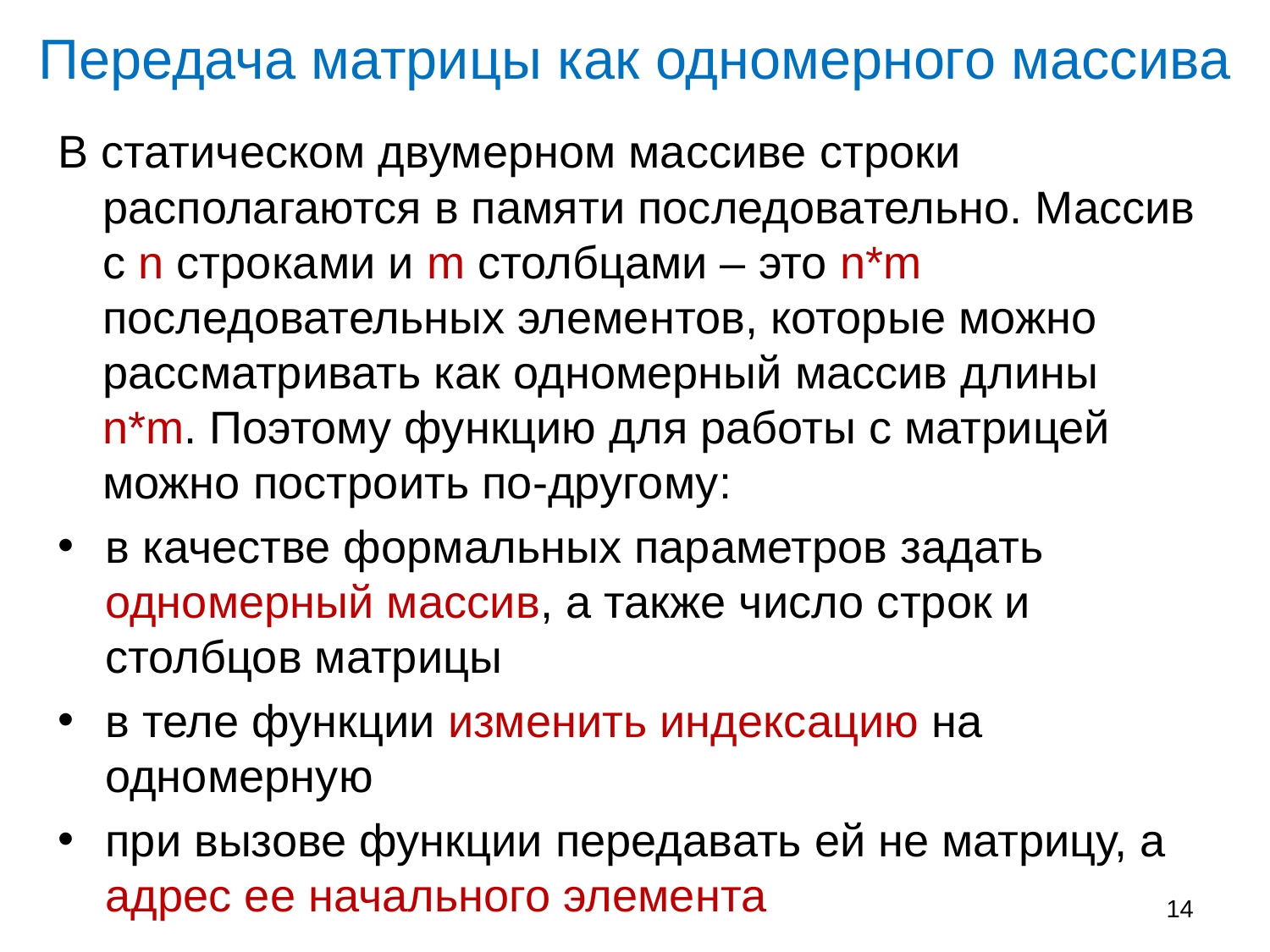

# Передача матрицы как одномерного массива
В статическом двумерном массиве строки располагаются в памяти последовательно. Массив с n строками и m столбцами – это n*m последовательных элементов, которые можно рассматривать как одномерный массив длины n*m. Поэтому функцию для работы с матрицей можно построить по-другому:
в качестве формальных параметров задать одномерный массив, а также число строк и столбцов матрицы
в теле функции изменить индексацию на одномерную
при вызове функции передавать ей не матрицу, а адрес ее начального элемента

14